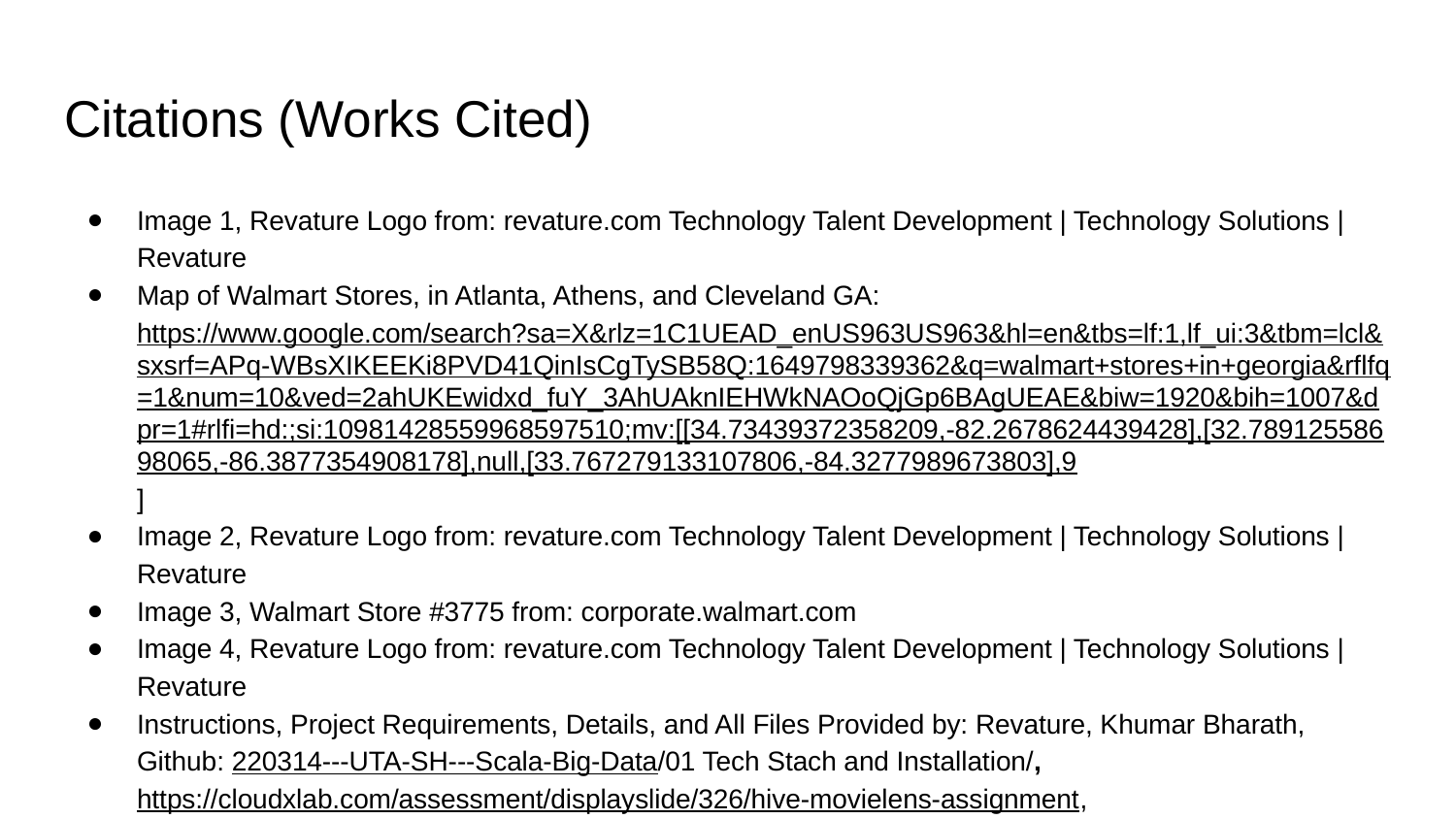

# Citations (Works Cited)
Image 1, Revature Logo from: revature.com Technology Talent Development | Technology Solutions | Revature
Map of Walmart Stores, in Atlanta, Athens, and Cleveland GA: https://www.google.com/search?sa=X&rlz=1C1UEAD_enUS963US963&hl=en&tbs=lf:1,lf_ui:3&tbm=lcl&sxsrf=APq-WBsXIKEEKi8PVD41QinIsCgTySB58Q:1649798339362&q=walmart+stores+in+georgia&rflfq=1&num=10&ved=2ahUKEwidxd_fuY_3AhUAknIEHWkNAOoQjGp6BAgUEAE&biw=1920&bih=1007&dpr=1#rlfi=hd:;si:10981428559968597510;mv:[[34.73439372358209,-82.2678624439428],[32.78912558698065,-86.3877354908178],null,[33.767279133107806,-84.3277989673803],9]
Image 2, Revature Logo from: revature.com Technology Talent Development | Technology Solutions | Revature
Image 3, Walmart Store #3775 from: corporate.walmart.com
Image 4, Revature Logo from: revature.com Technology Talent Development | Technology Solutions | Revature
Instructions, Project Requirements, Details, and All Files Provided by: Revature, Khumar Bharath, Github: 220314---UTA-SH---Scala-Big-Data/01 Tech Stach and Installation/, https://cloudxlab.com/assessment/displayslide/326/hive-movielens-assignment, https://grouplens.org/datasets/movielens/